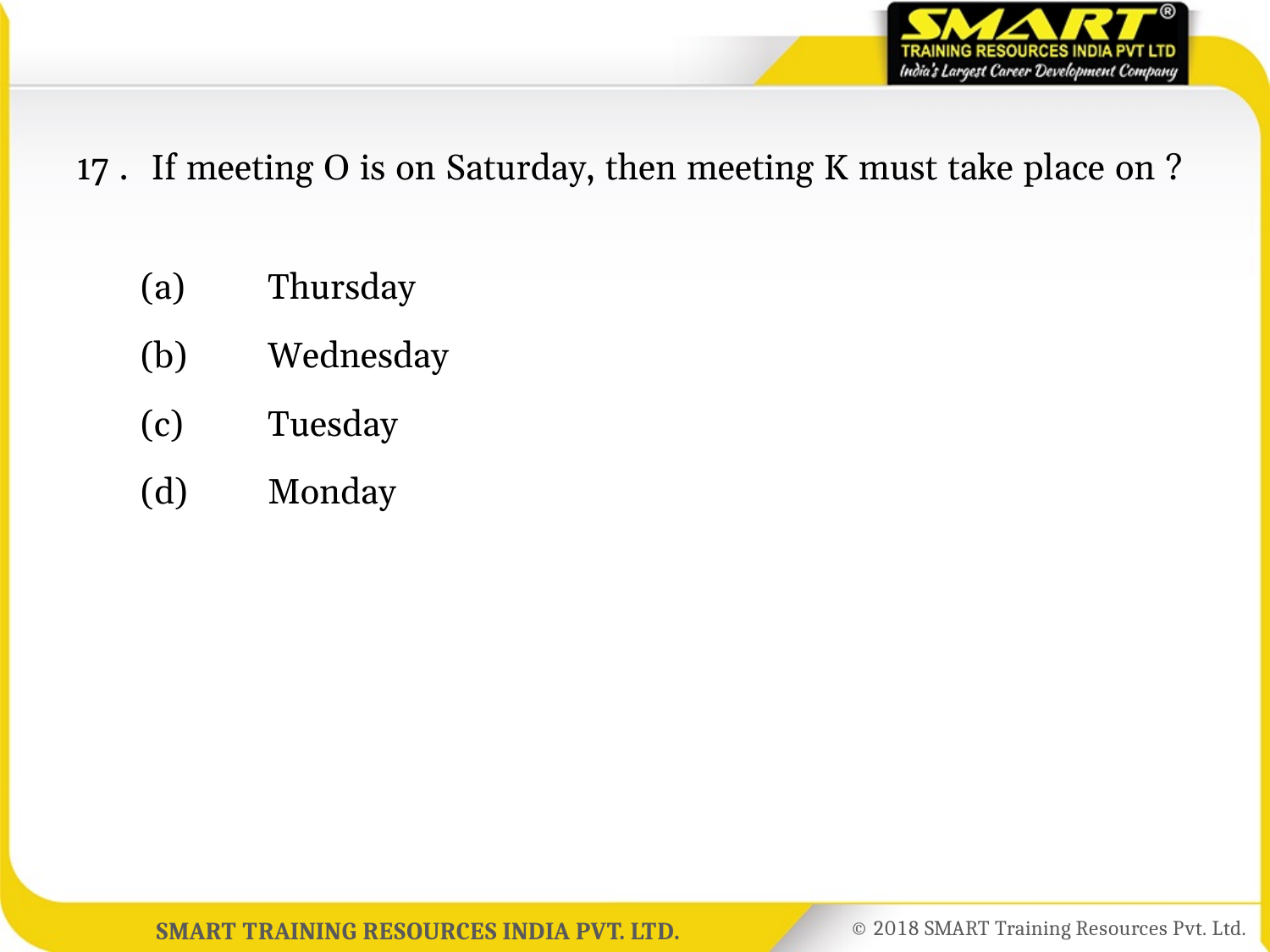

17 .	 If meeting O is on Saturday, then meeting K must take place on ?
	(a)	Thursday
	(b)	Wednesday
	(c)	Tuesday
	(d)	Monday